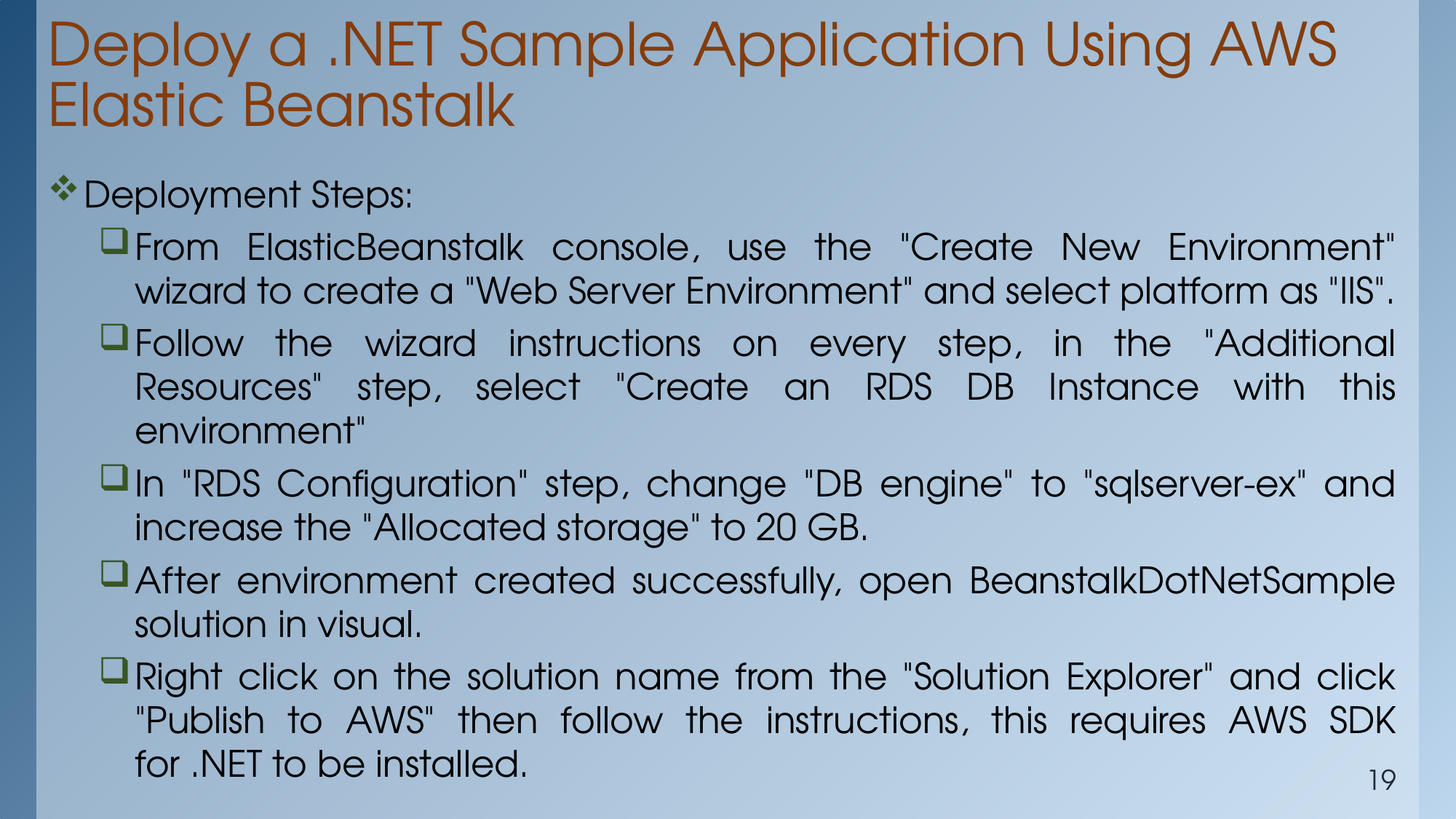

# Deploy a .NET Sample Application Using AWS Elastic Beanstalk
Deployment Steps:
From ElasticBeanstalk console, use the "Create New Environment" wizard to create a "Web Server Environment" and select platform as "IIS".
Follow the wizard instructions on every step, in the "Additional Resources" step, select "Create an RDS DB Instance with this environment"
In "RDS Configuration" step, change "DB engine" to "sqlserver-ex" and increase the "Allocated storage" to 20 GB.
After environment created successfully, open BeanstalkDotNetSample solution in visual.
Right click on the solution name from the "Solution Explorer" and click "Publish to AWS" then follow the instructions, this requires AWS SDK for .NET to be installed.
19